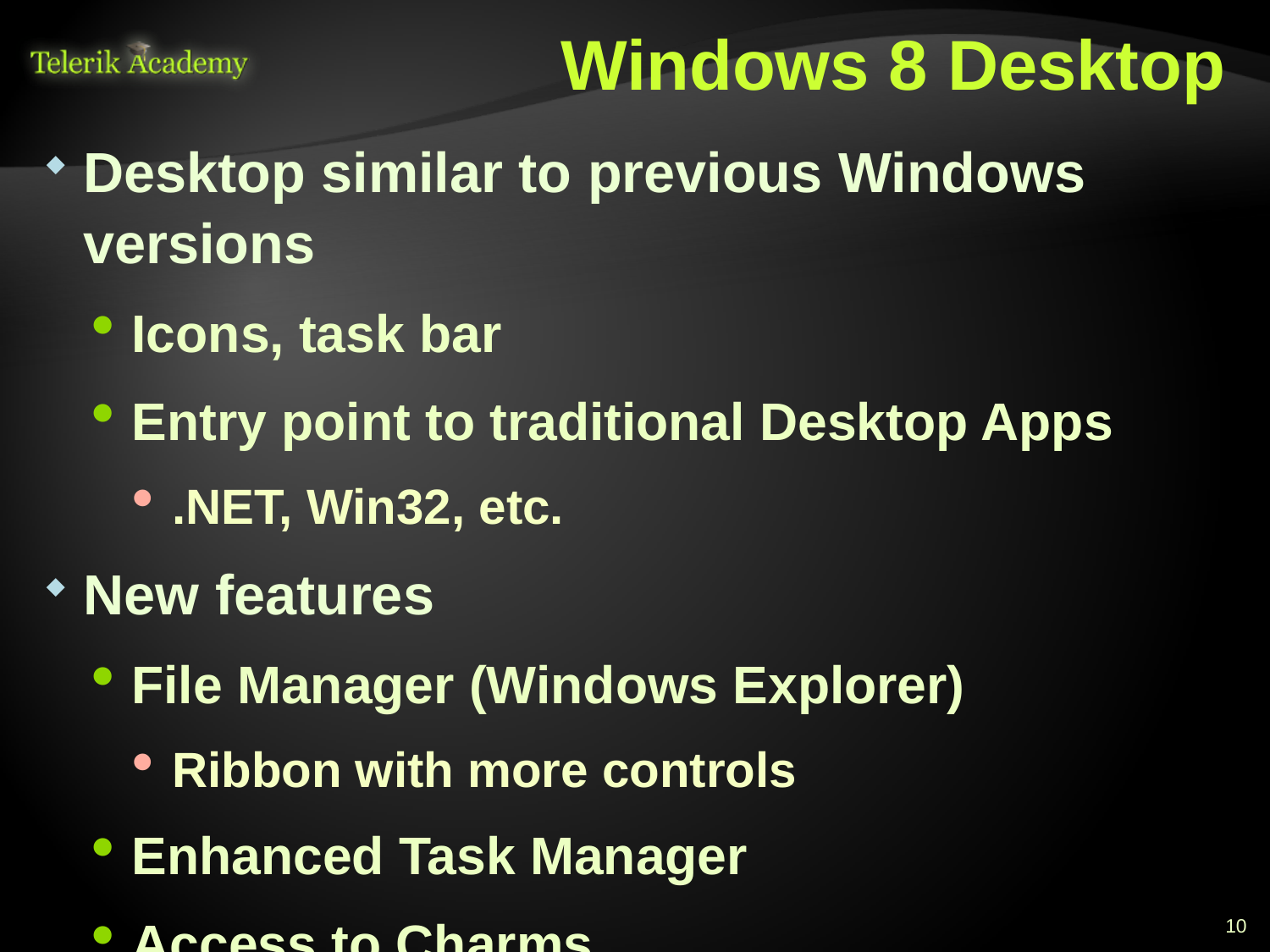

# Windows 8 Desktop
Desktop similar to previous Windows versions
Icons, task bar
Entry point to traditional Desktop Apps
.NET, Win32, etc.
New features
File Manager (Windows Explorer)
Ribbon with more controls
Enhanced Task Manager
Access to Charms

10